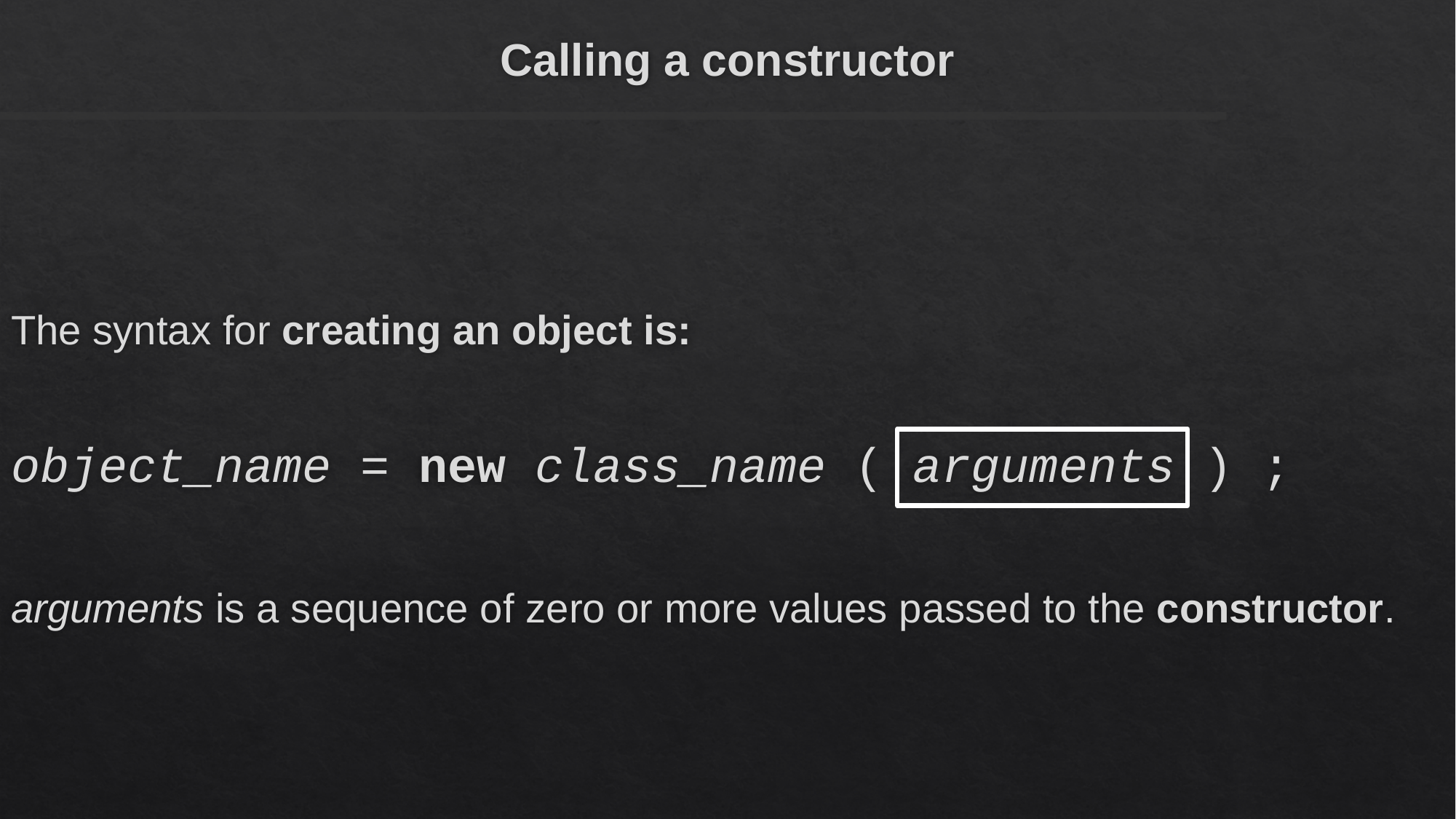

# Calling a constructor
The syntax for creating an object is:

object_name = new class_name ( arguments ) ;

arguments is a sequence of zero or more values passed to the constructor.